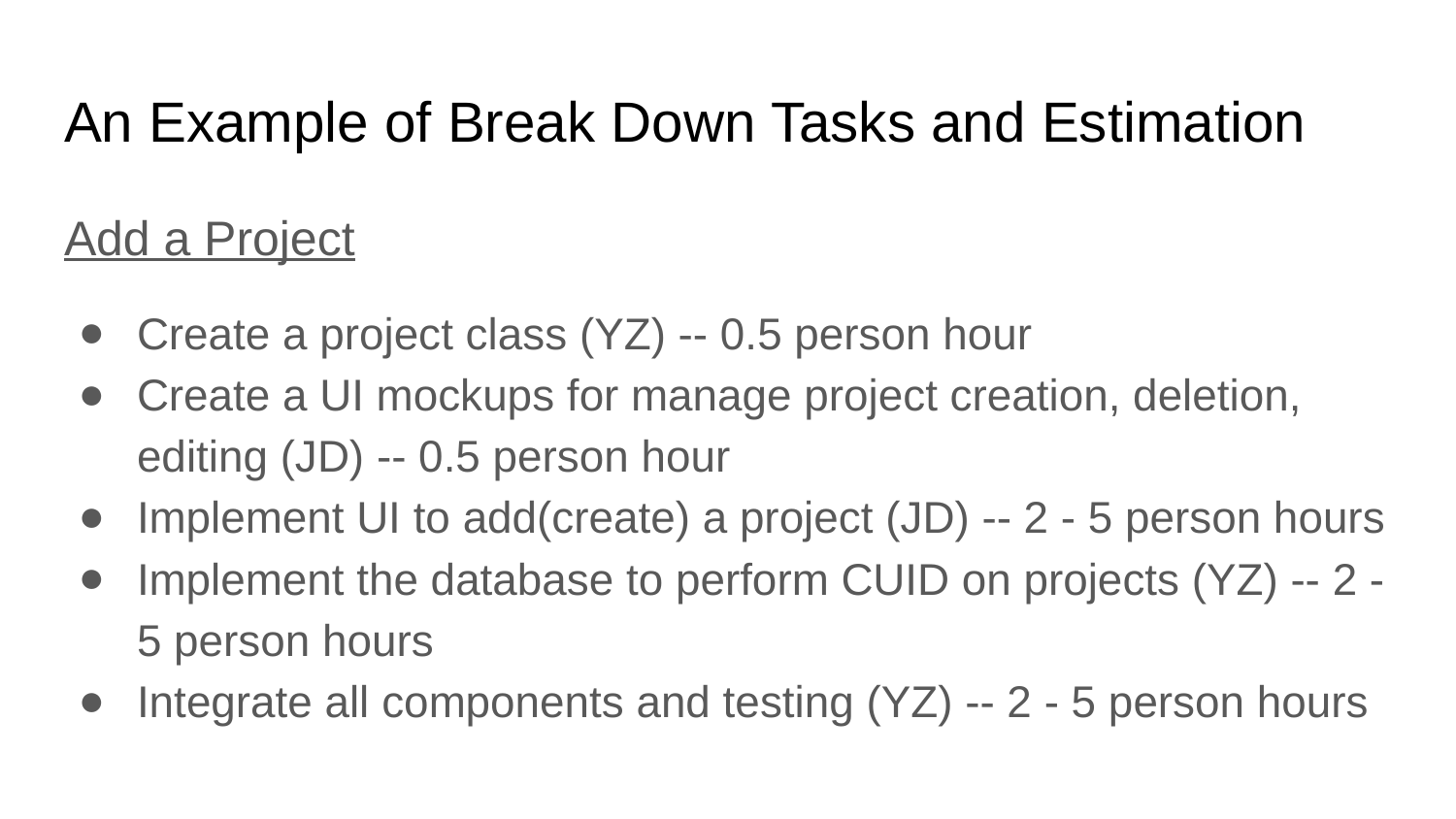

# An Example of Break Down Tasks and Estimation
Add a Project
Create a project class (YZ) -- 0.5 person hour
Create a UI mockups for manage project creation, deletion, editing (JD) -- 0.5 person hour
Implement UI to add(create) a project (JD) -- 2 - 5 person hours
Implement the database to perform CUID on projects (YZ) -- 2 - 5 person hours
Integrate all components and testing (YZ) -- 2 - 5 person hours